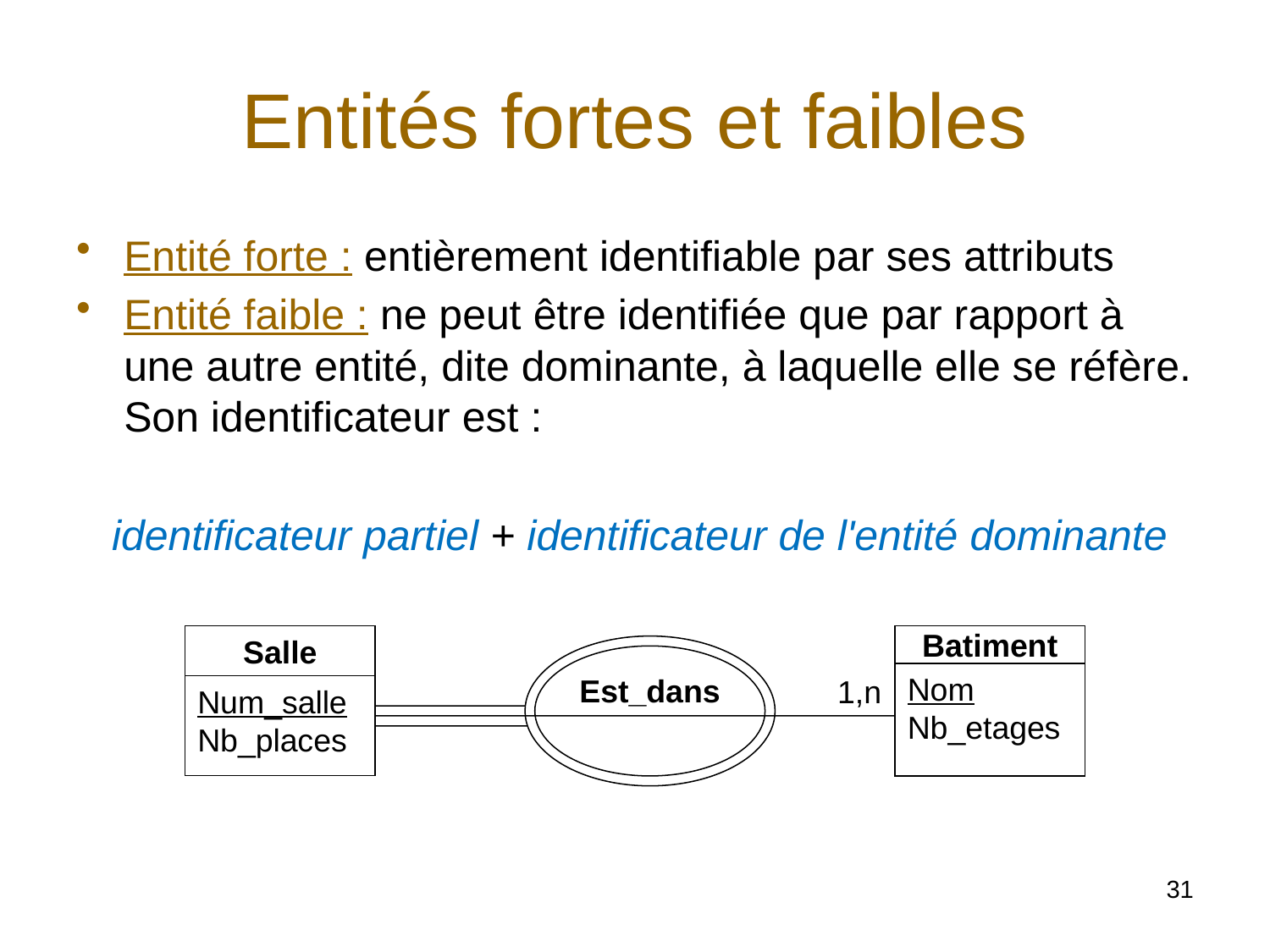

# Entités fortes et faibles
Entité forte : entièrement identifiable par ses attributs
Entité faible : ne peut être identifiée que par rapport à une autre entité, dite dominante, à laquelle elle se réfère. Son identificateur est :

   identificateur partiel + identificateur de l'entité dominante
Salle
Num_salle
Nb_places
Batiment
Nom
Nb_etages

Est_dans
1,n

31